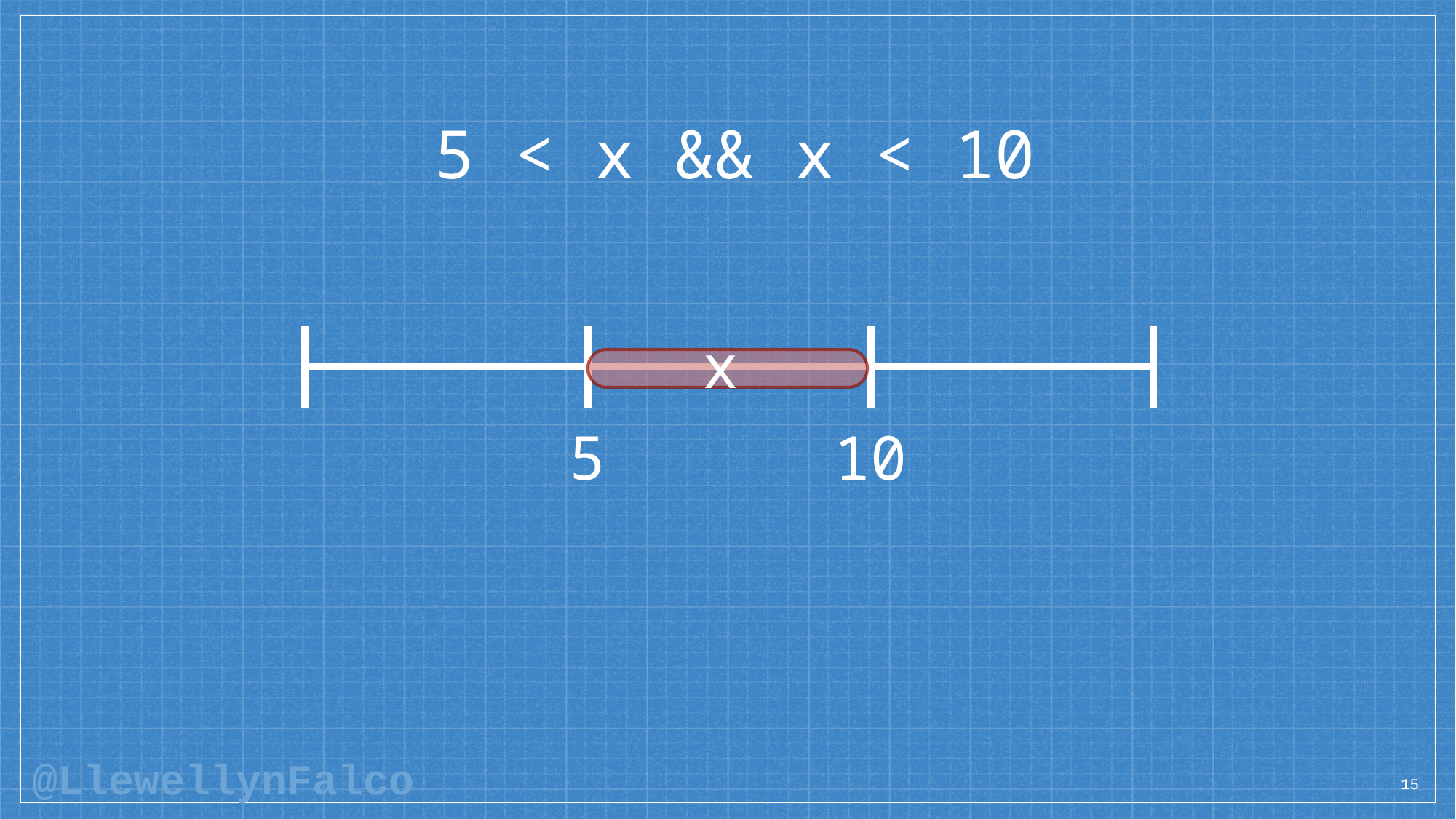

5 < x && x < 10
x

5
10
15